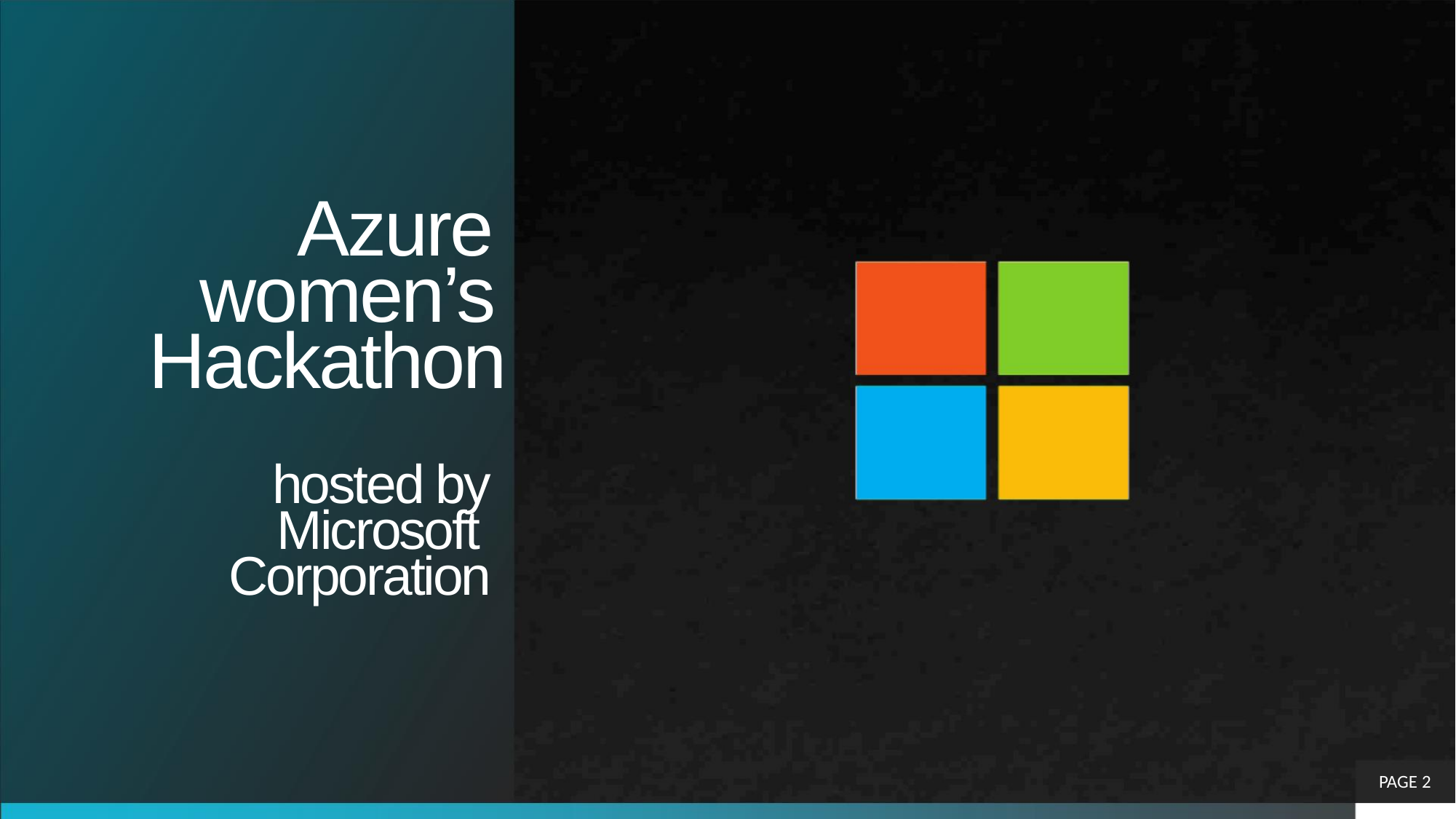

Azure
women’s
Hackathon
hosted by
Microsoft
Corporation
PAGE 2